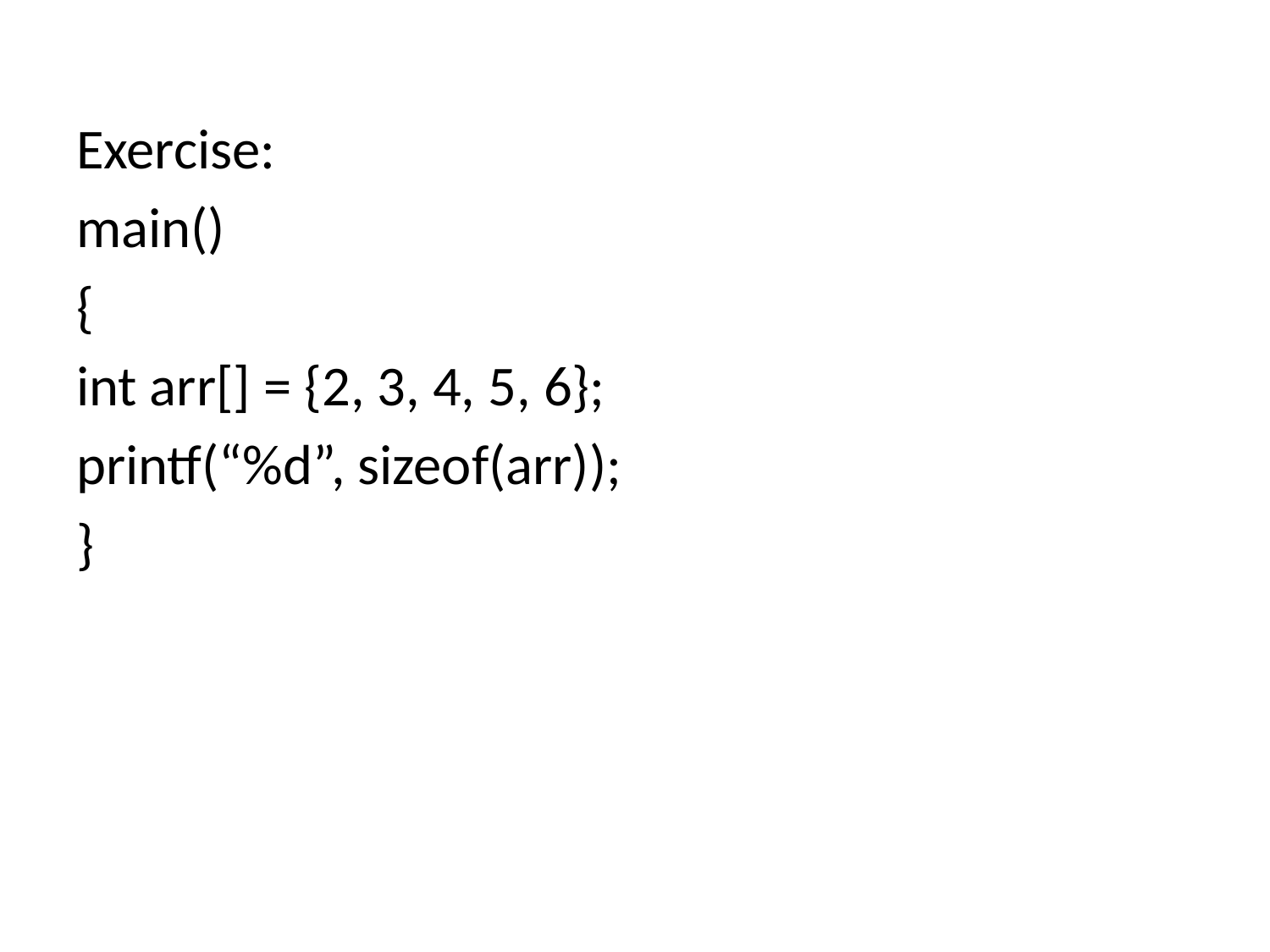

Exercise:
main()
{
int arr[] = {2, 3, 4, 5, 6};
printf(“%d”, sizeof(arr));
}